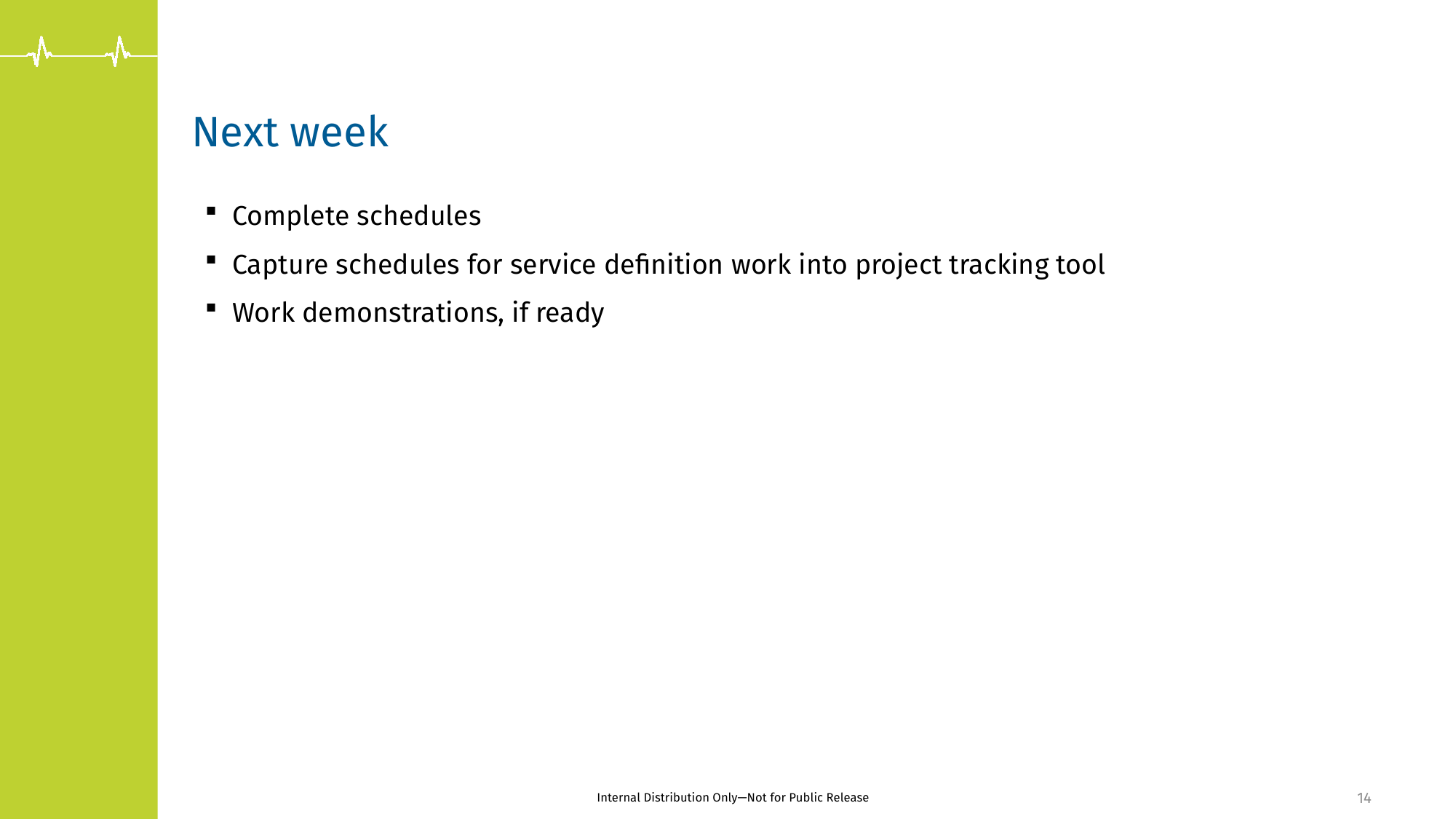

# Next week
Complete schedules
Capture schedules for service definition work into project tracking tool
Work demonstrations, if ready
14